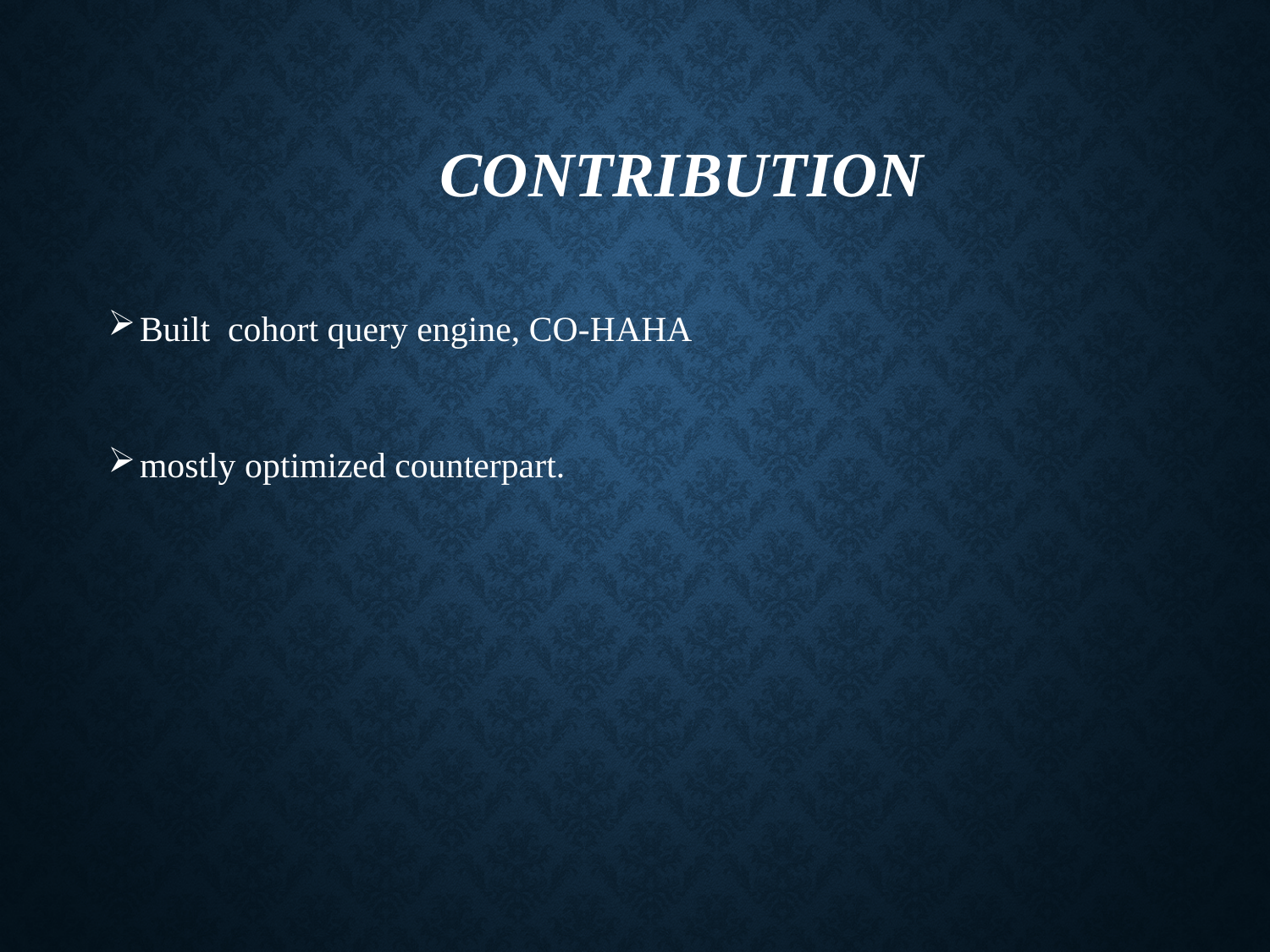

# Contribution
Built  cohort query engine, CO-HAHA

mostly optimized counterpart.